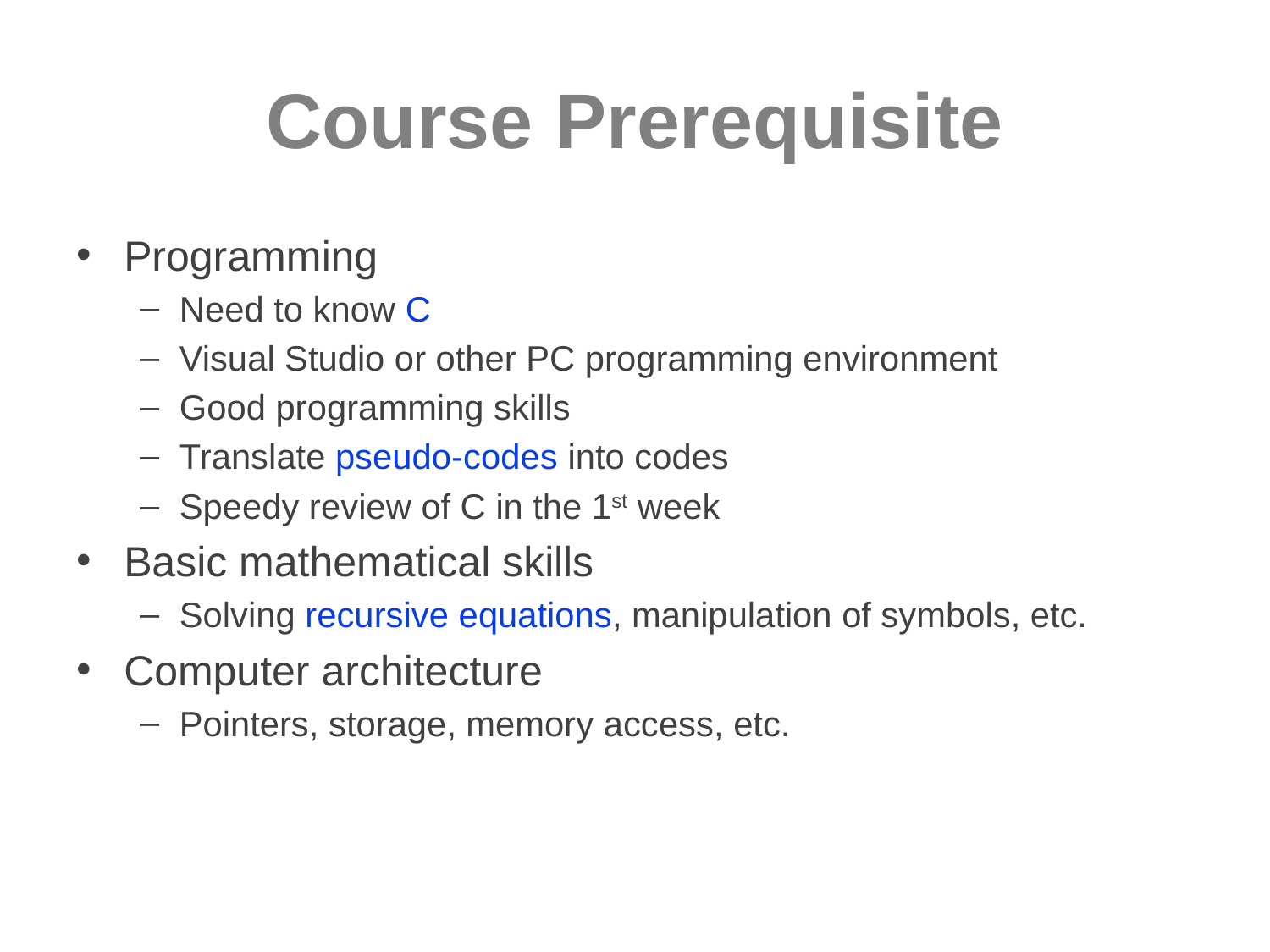

# Course Prerequisite
Programming
Need to know C
Visual Studio or other PC programming environment
Good programming skills
Translate pseudo-codes into codes
Speedy review of C in the 1st week
Basic mathematical skills
Solving recursive equations, manipulation of symbols, etc.
Computer architecture
Pointers, storage, memory access, etc.